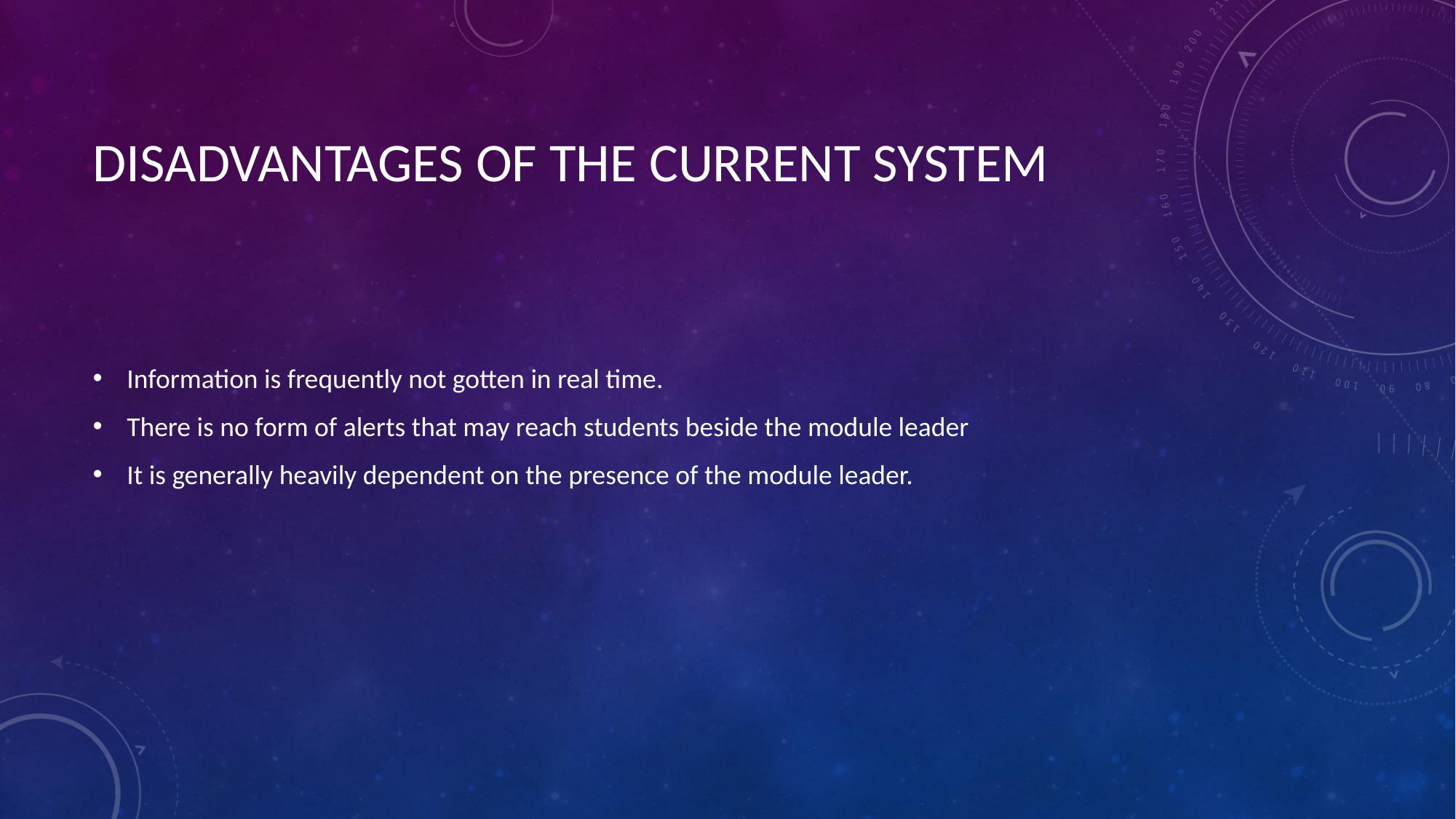

# Disadvantages of the current system
Information is frequently not gotten in real time.
There is no form of alerts that may reach students beside the module leader
It is generally heavily dependent on the presence of the module leader.